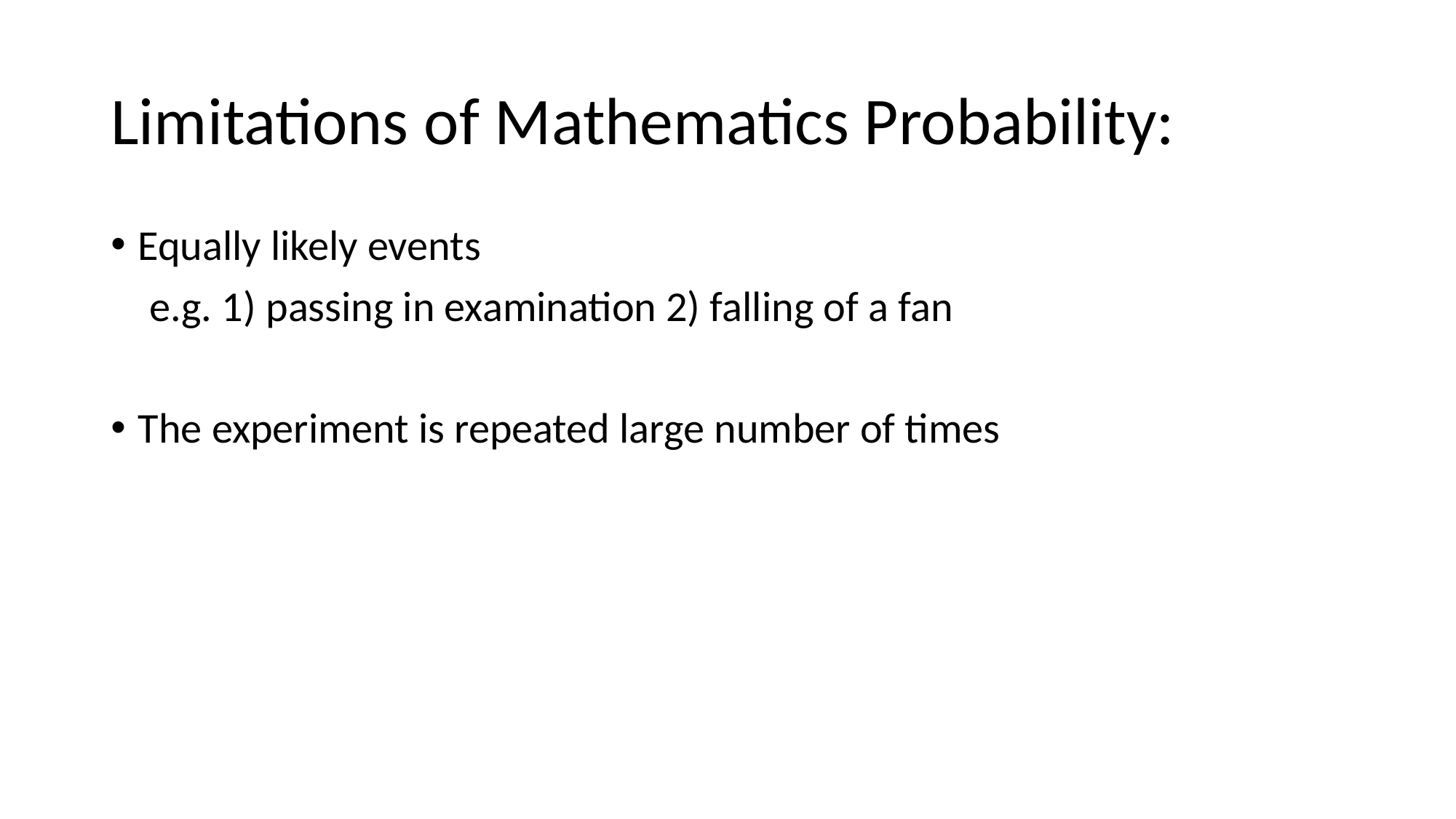

# Limitations of Mathematics Probability:
Equally likely events
    e.g. 1) passing in examination 2) falling of a fan

The experiment is repeated large number of times